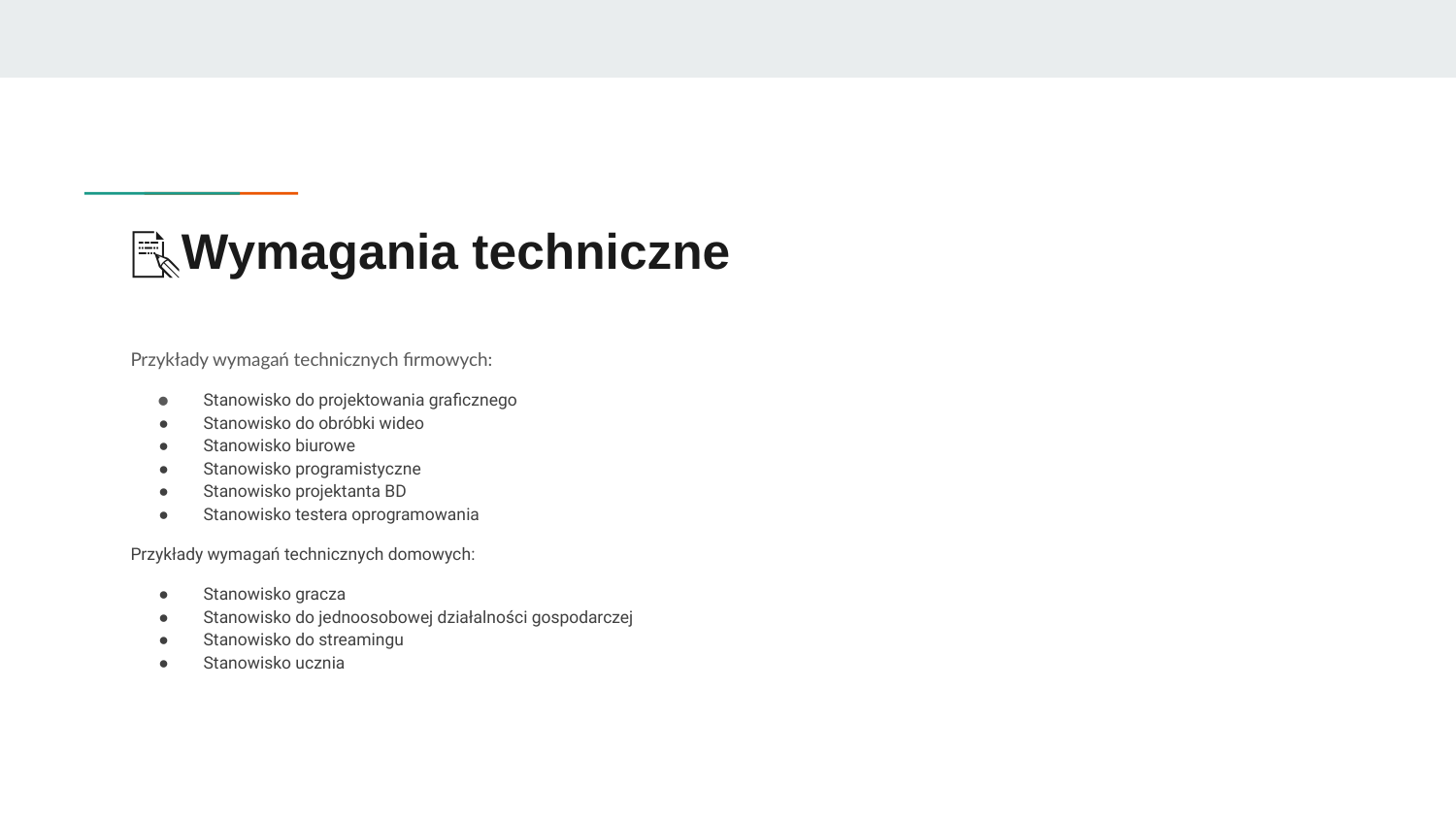

# 📝Wymagania techniczne
Przykłady wymagań technicznych firmowych:
Stanowisko do projektowania graficznego
Stanowisko do obróbki wideo
Stanowisko biurowe
Stanowisko programistyczne
Stanowisko projektanta BD
Stanowisko testera oprogramowania
Przykłady wymagań technicznych domowych:
Stanowisko gracza
Stanowisko do jednoosobowej działalności gospodarczej
Stanowisko do streamingu
Stanowisko ucznia